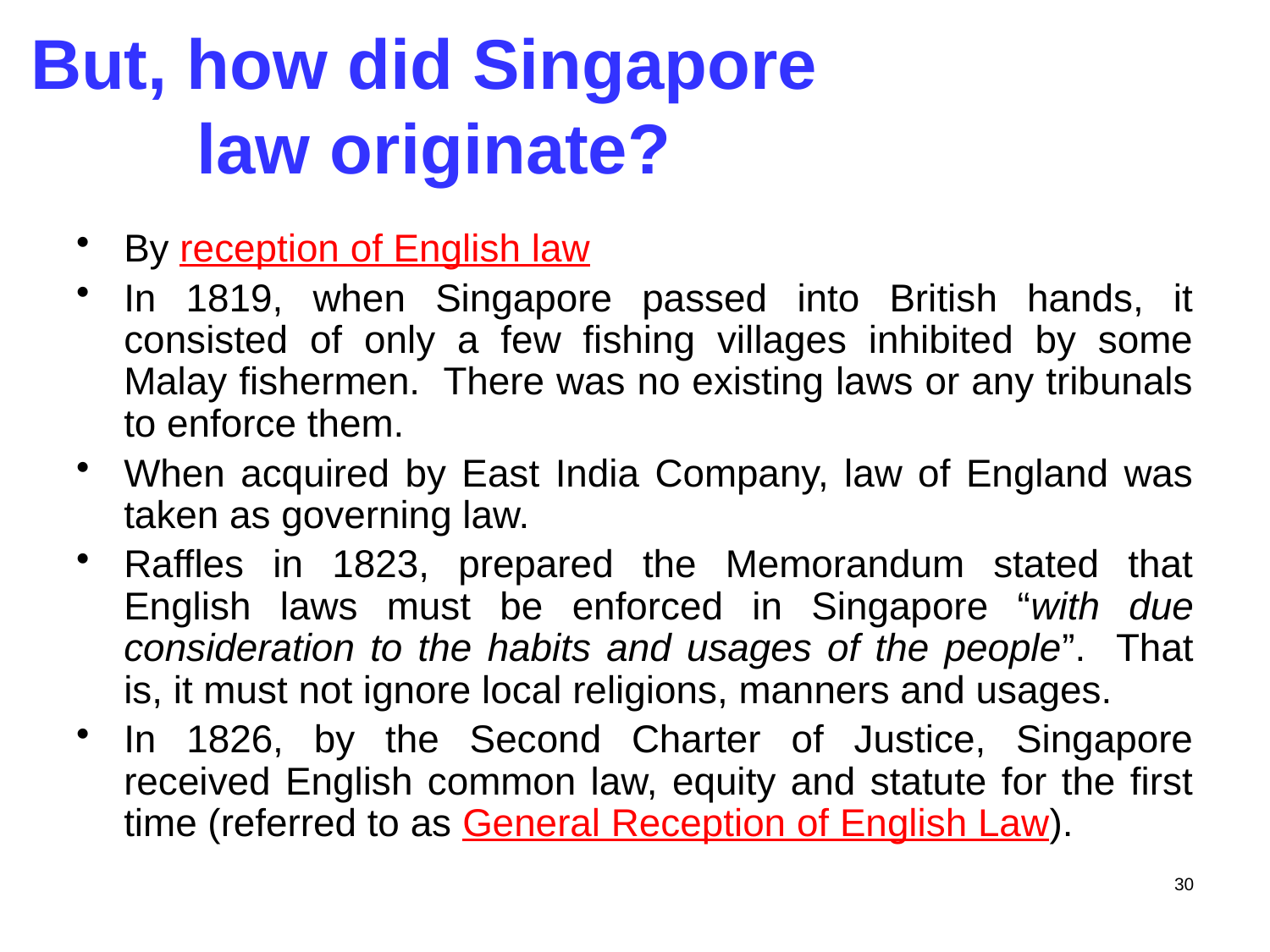

# But, how did Singapore law originate?
By reception of English law
In 1819, when Singapore passed into British hands, it consisted of only a few fishing villages inhibited by some Malay fishermen.  There was no existing laws or any tribunals to enforce them.
When acquired by East India Company, law of England was taken as governing law.
Raffles in 1823, prepared the Memorandum stated that English laws must be enforced in Singapore “with due consideration to the habits and usages of the people”.  That is, it must not ignore local religions, manners and usages.
In 1826, by the Second Charter of Justice, Singapore received English common law, equity and statute for the first time (referred to as General Reception of English Law).
30